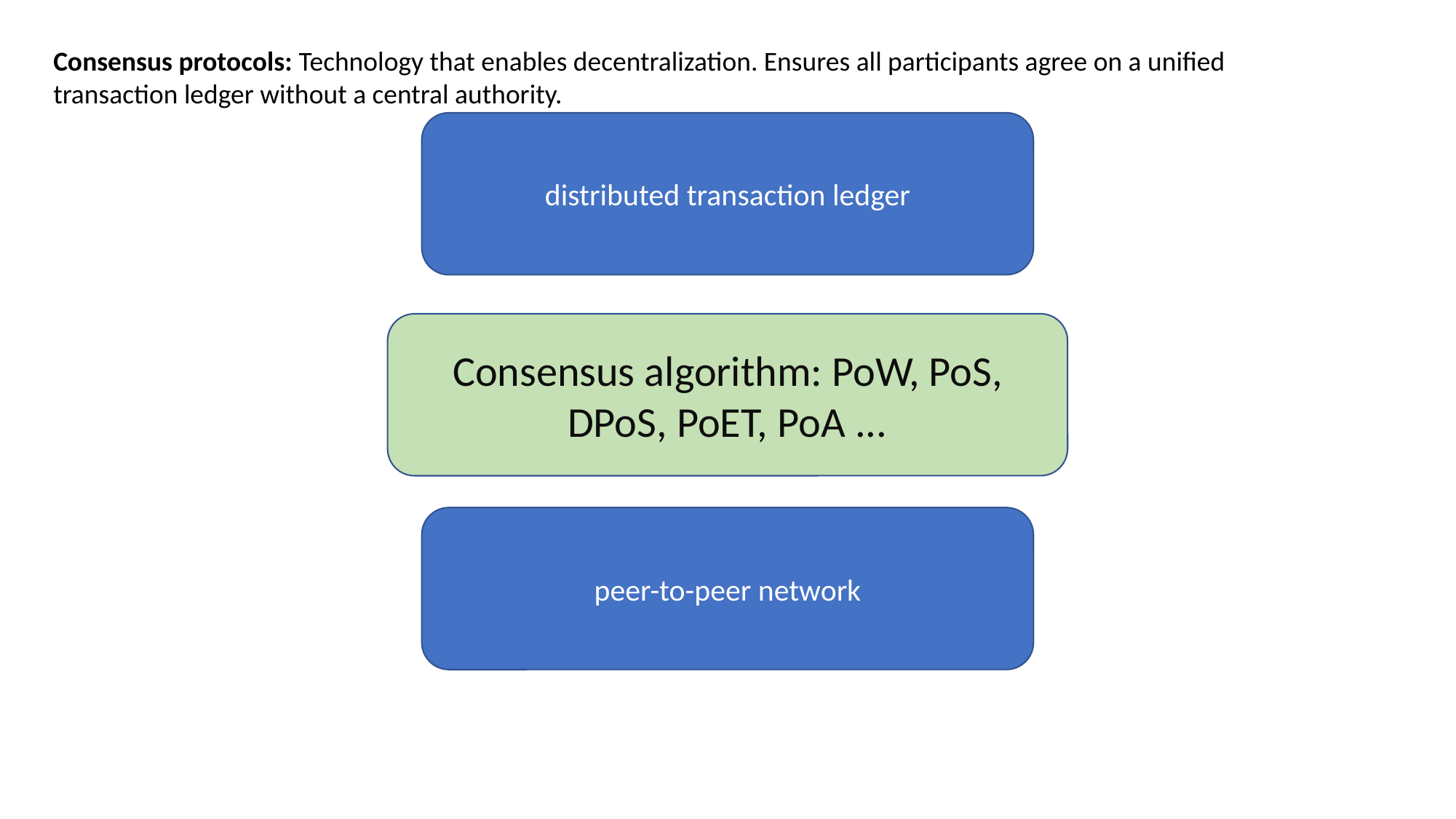

Consensus protocols: Technology that enables decentralization. Ensures all participants agree on a unified transaction ledger without a central authority.
distributed transaction ledger
Consensus algorithm: PoW, PoS, DPoS, PoET, PoA ...
peer-to-peer network